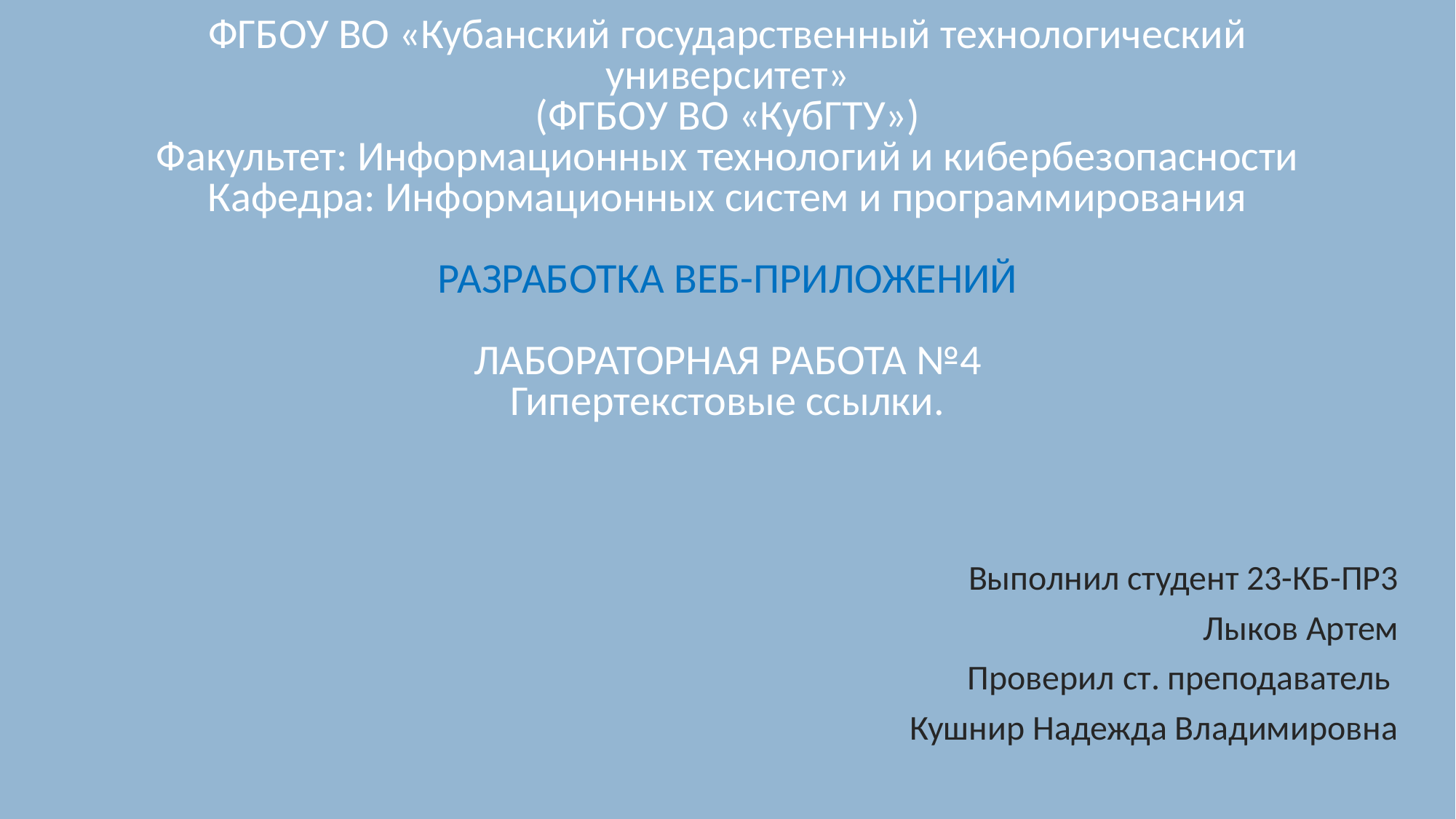

# ФГБОУ ВО «Кубанский государственный технологический университет» (ФГБОУ ВО «КубГТУ») Факультет: Информационных технологий и кибербезопасности Кафедра: Информационных систем и программирования РАЗРАБОТКА ВЕБ-ПРИЛОЖЕНИЙ ЛАБОРАТОРНАЯ РАБОТА №4 Гипертекстовые ссылки.
Выполнил студент 23-КБ-ПР3
Лыков Артем
Проверил ст. преподаватель
Кушнир Надежда Владимировна